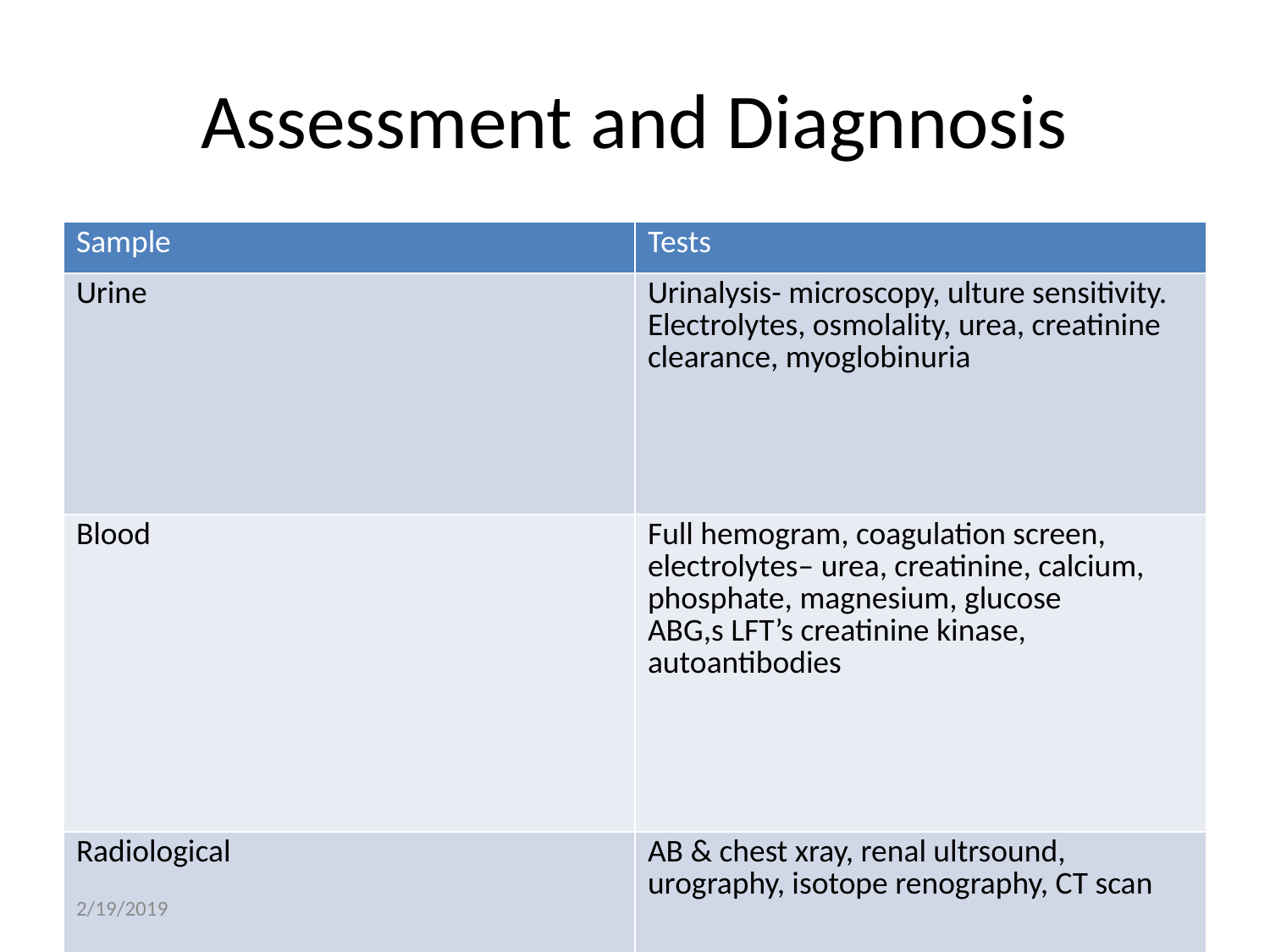

# Assessment and Diagnnosis
| Sample | Tests |
| --- | --- |
| Urine | Urinalysis- microscopy, ulture sensitivity. Electrolytes, osmolality, urea, creatinine clearance, myoglobinuria |
| Blood | Full hemogram, coagulation screen, electrolytes– urea, creatinine, calcium, phosphate, magnesium, glucose ABG,s LFT’s creatinine kinase, autoantibodies |
| Radiological | AB & chest xray, renal ultrsound, urography, isotope renography, CT scan |
| Others | 12-lead ECG Renal biopsy |
2/19/2019
MR CHOGE
110